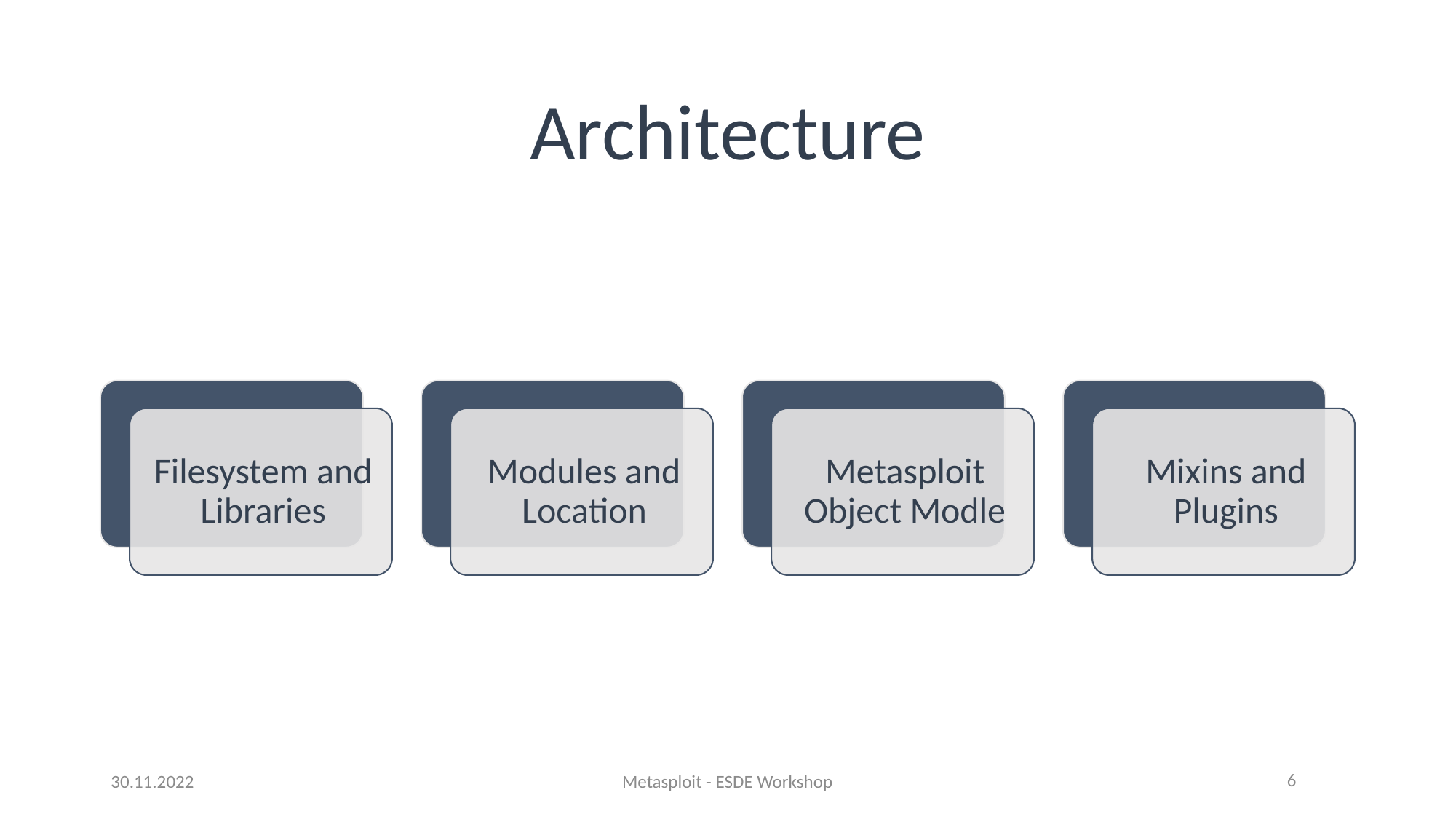

# Architecture
Filesystem and Libraries
Modules and Location
Metasploit Object Modle
Mixins and Plugins
30.11.2022
Metasploit - ESDE Workshop
6